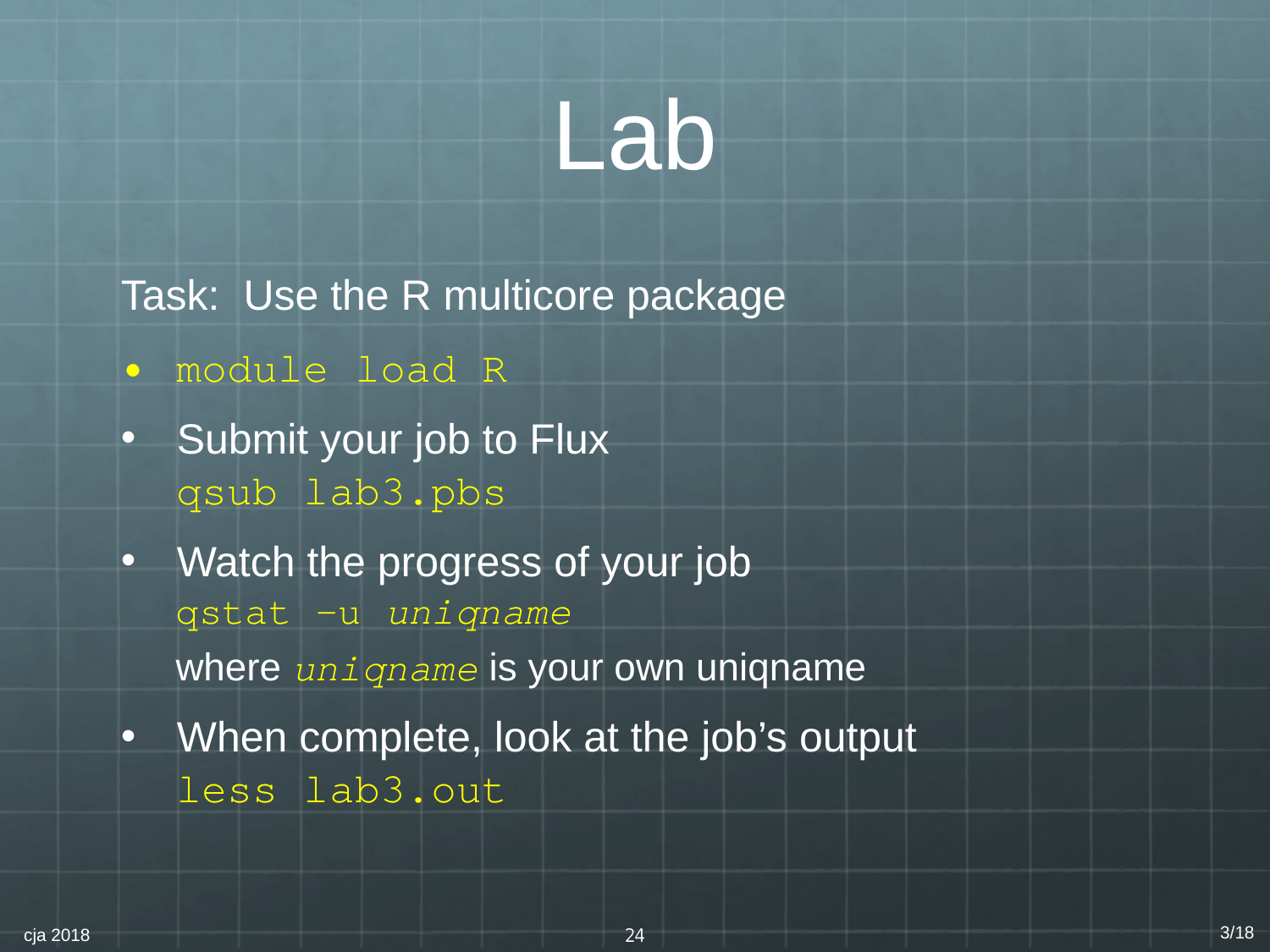

# Lab
Task:  Use the R multicore package
module load R
Submit your job to Flux
qsub lab3.pbs
Watch the progress of your job
qstat -u uniqname
where uniqname is your own uniqname
When complete, look at the job’s output
less lab3.out

24